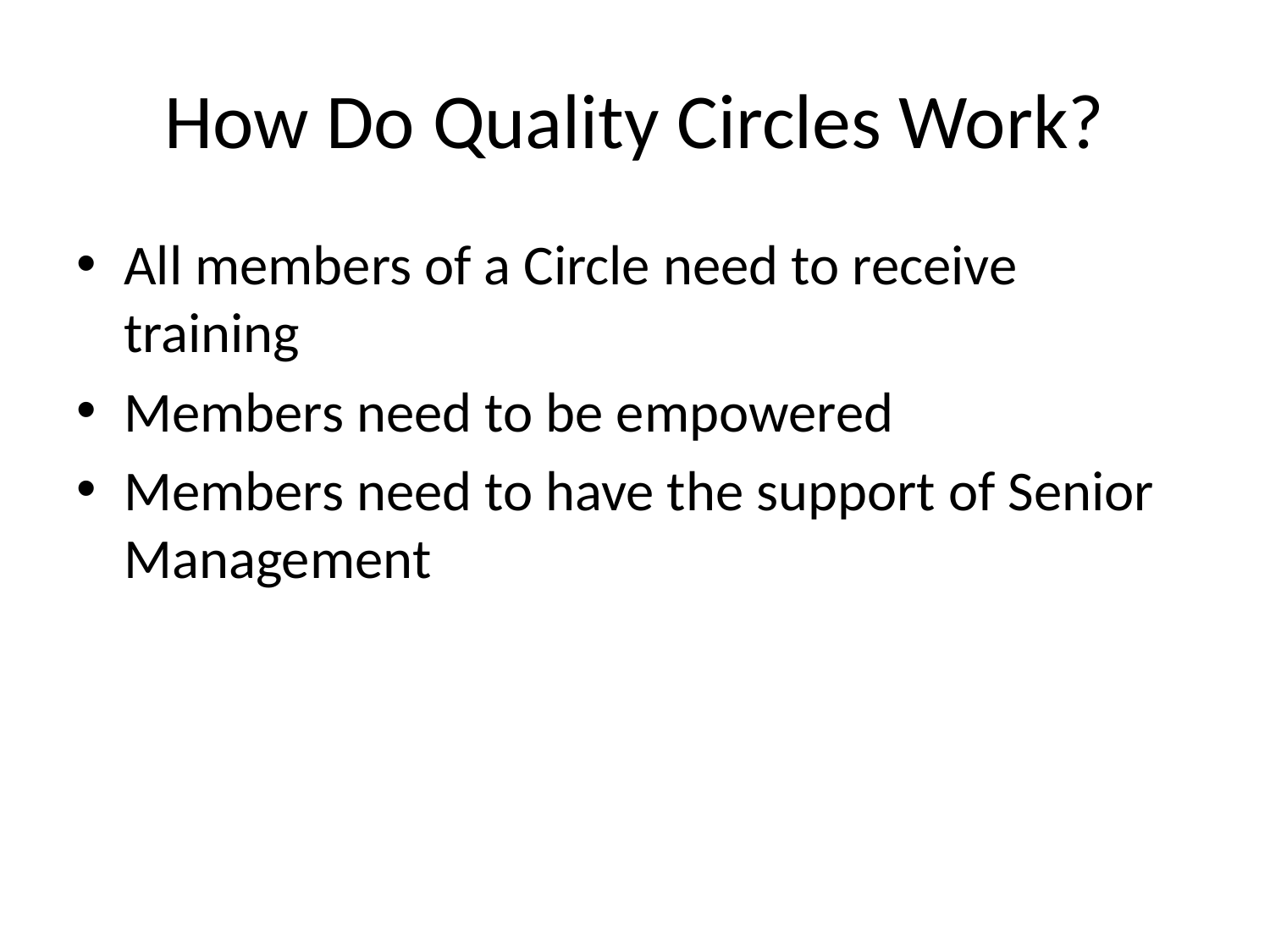

# How Do Quality Circles Work?
All members of a Circle need to receive training
Members need to be empowered
Members need to have the support of Senior Management